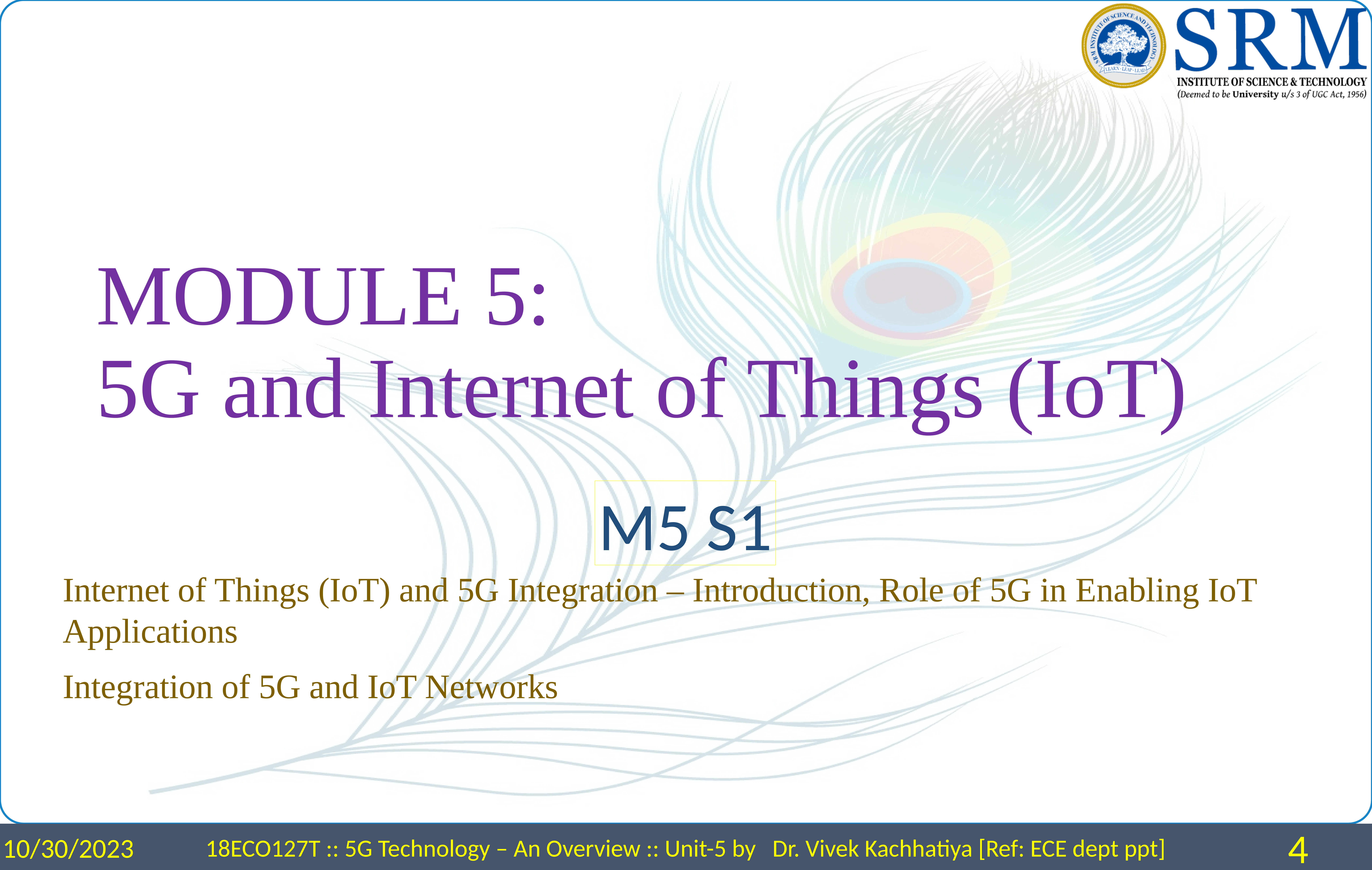

# MODULE 5: 5G and Internet of Things (IoT)
M5 S1
Internet of Things (IoT) and 5G Integration – Introduction, Role of 5G in Enabling IoT Applications
Integration of 5G and IoT Networks

10/30/2023
18ECO127T :: 5G Technology – An Overview :: Unit-5 by   Dr. Vivek Kachhatiya [Ref: ECE dept ppt]
4